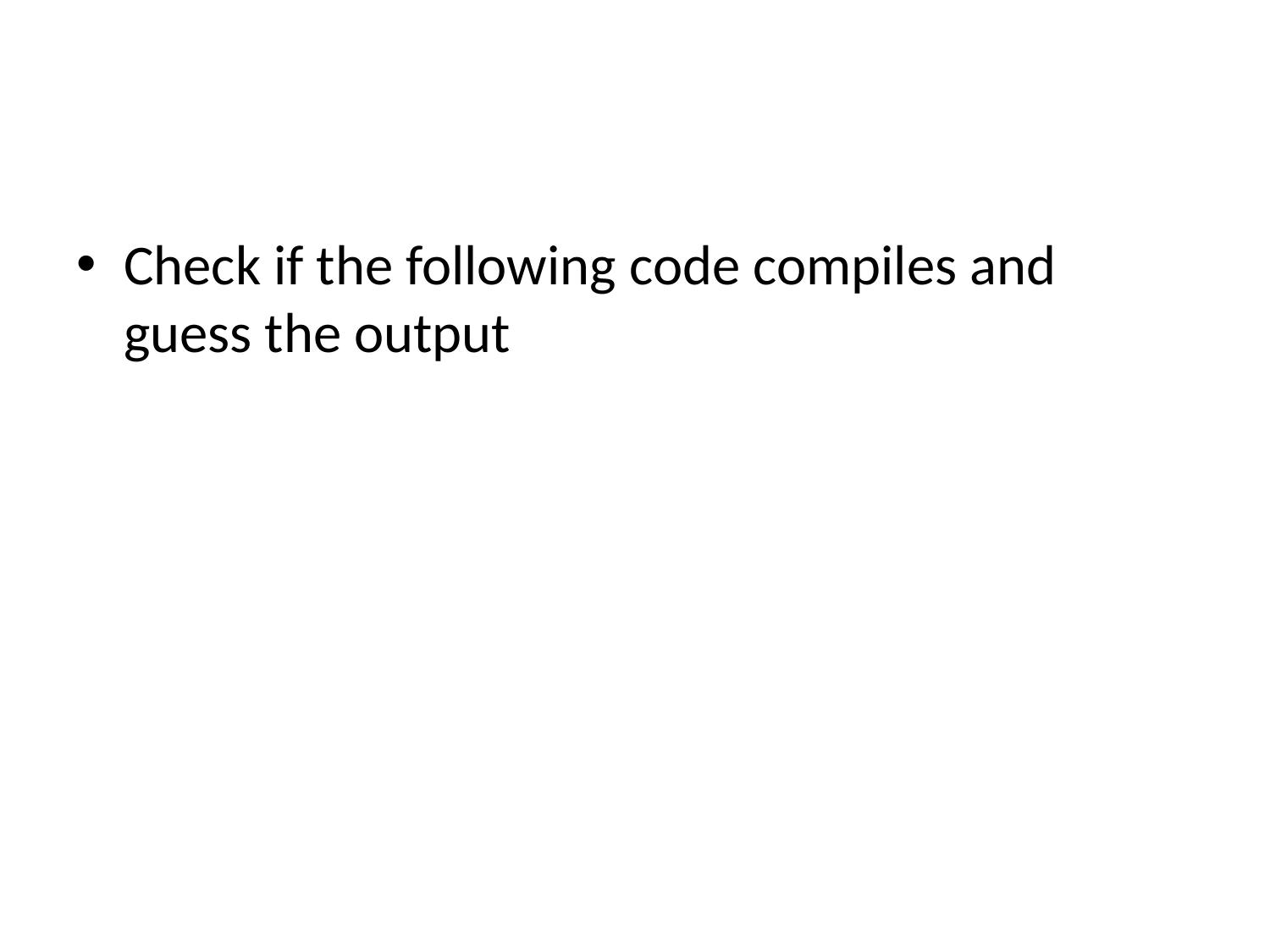

#
Check if the following code compiles and guess the output